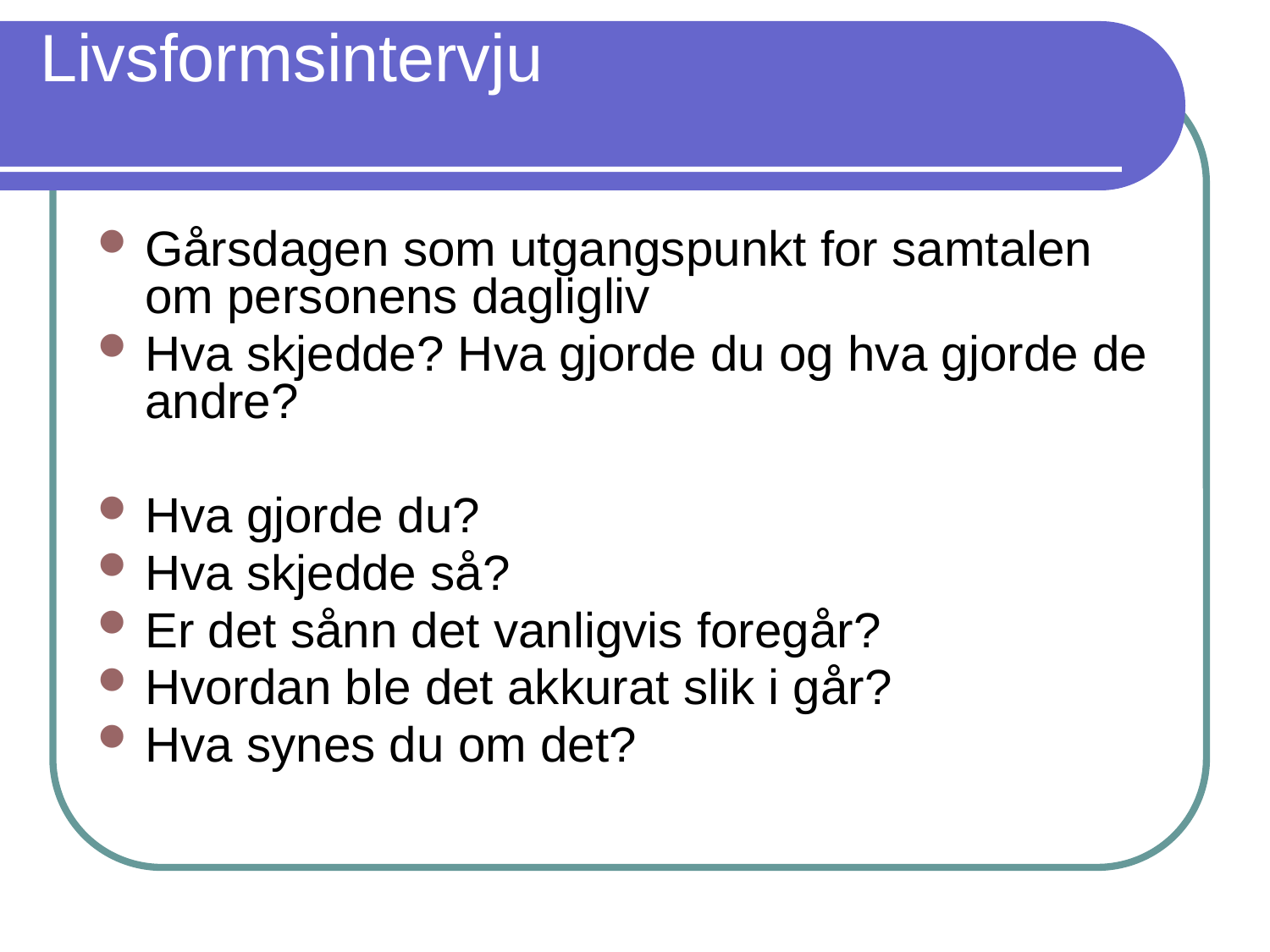

# Livsformsintervju
Gårsdagen som utgangspunkt for samtalen om personens dagligliv
Hva skjedde? Hva gjorde du og hva gjorde de andre?

Hva gjorde du?
Hva skjedde så?
Er det sånn det vanligvis foregår?
Hvordan ble det akkurat slik i går?
Hva synes du om det?